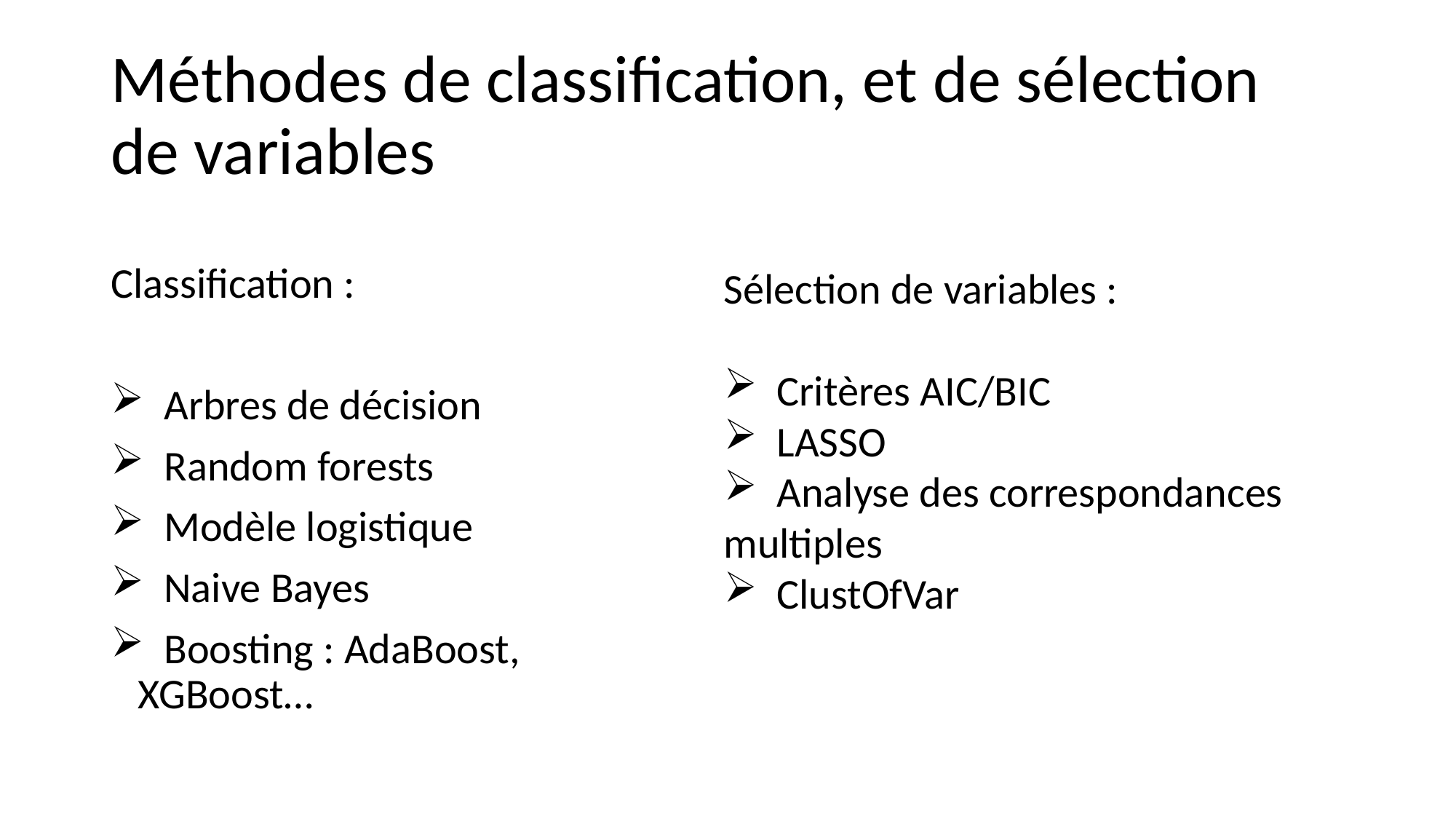

# Méthodes de classification, et de sélection de variables
Classification :

  Arbres de décision
  Random forests
  Modèle logistique
  Naive Bayes
  Boosting : AdaBoost, XGBoost…
Sélection de variables :

  Critères AIC/BIC
  LASSO
  Analyse des correspondances multiples
  ClustOfVar